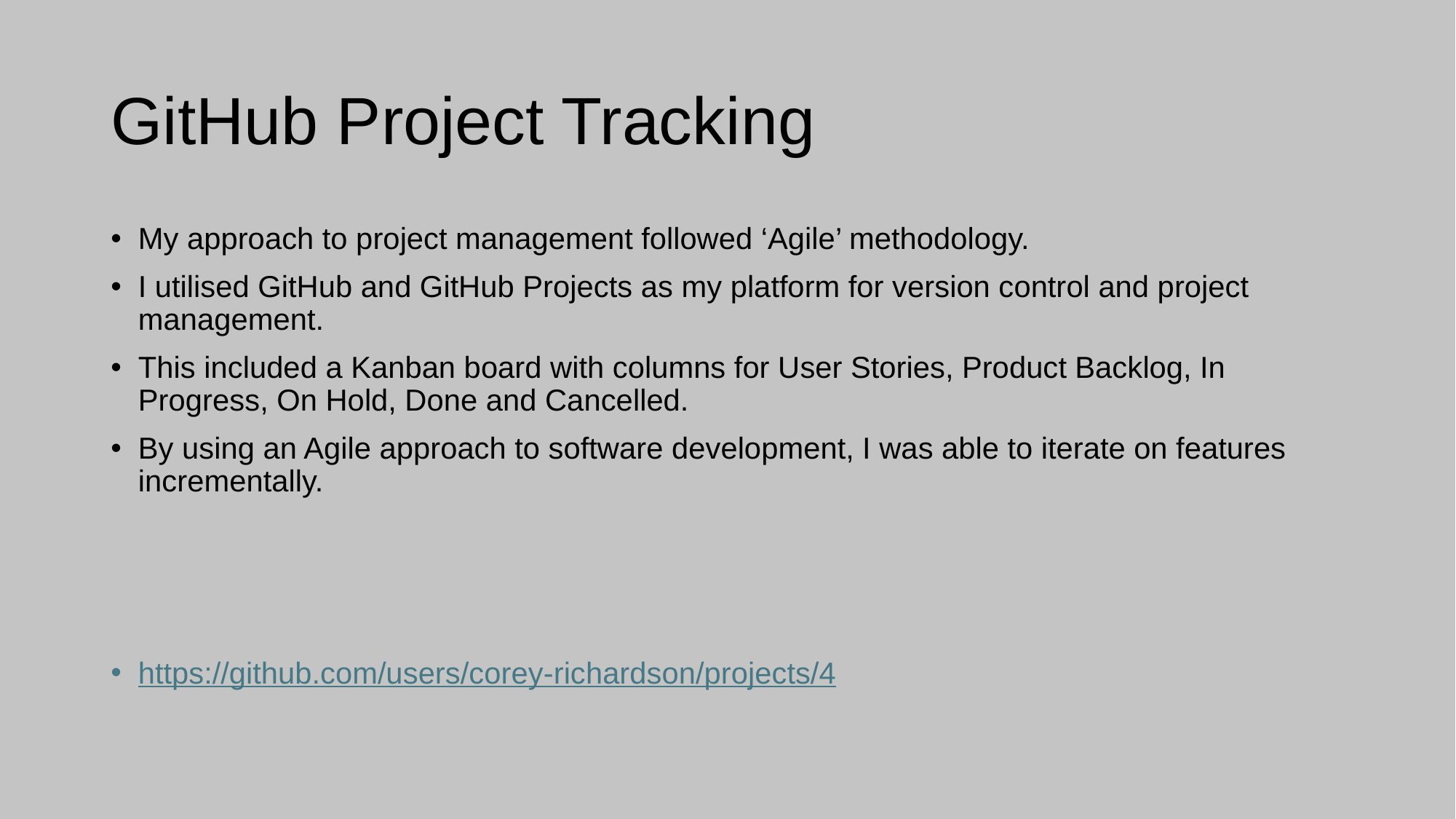

# GitHub Project Tracking
My approach to project management followed ‘Agile’ methodology.
I utilised GitHub and GitHub Projects as my platform for version control and project management.
This included a Kanban board with columns for User Stories, Product Backlog, In Progress, On Hold, Done and Cancelled.
By using an Agile approach to software development, I was able to iterate on features incrementally.

https://github.com/users/corey-richardson/projects/4